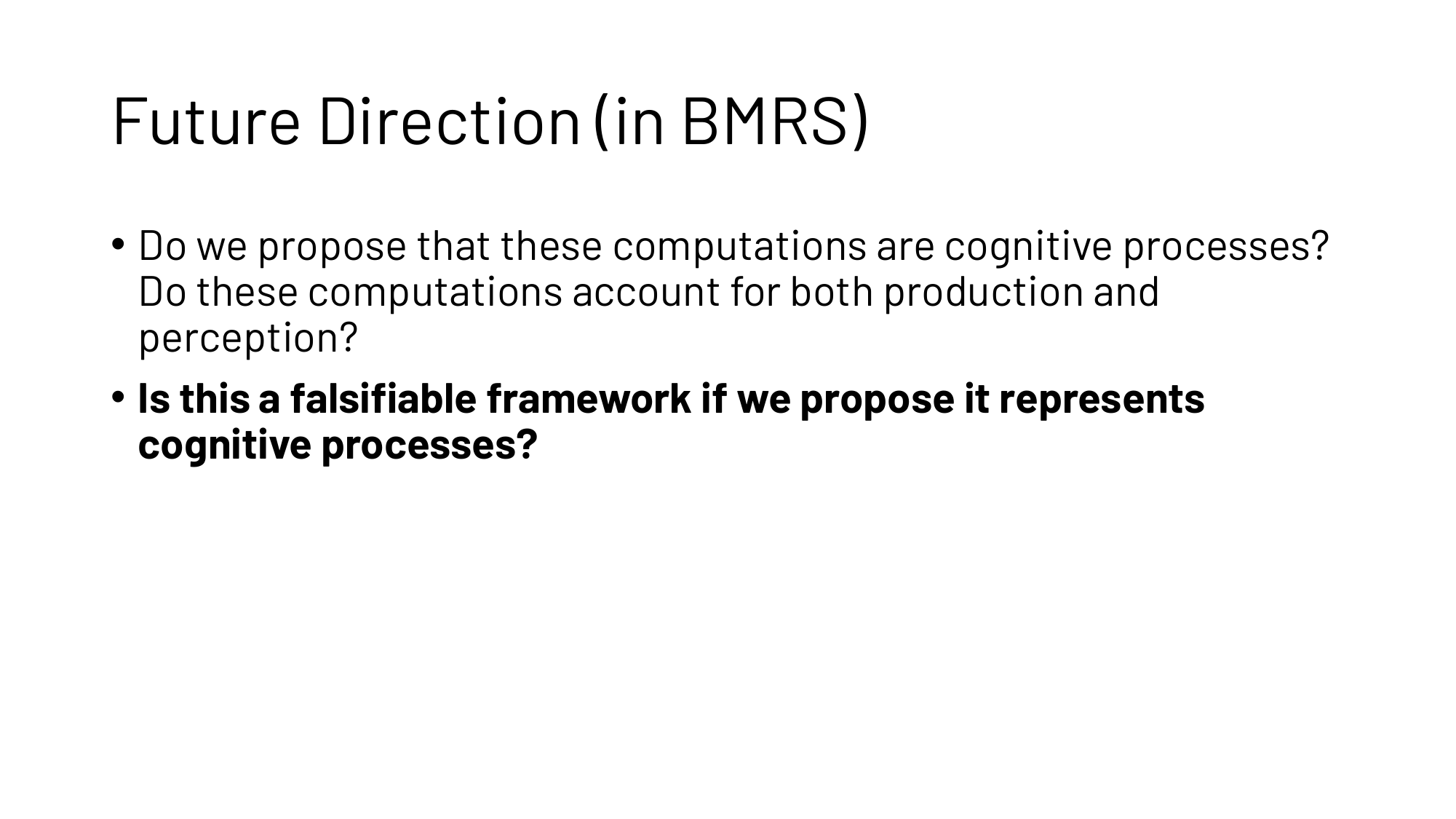

# Future Direction (in BMRS)
Do we propose that these computations are cognitive processes? Do these computations account for both production and perception?
Is this a falsifiable framework if we propose it represents cognitive processes?